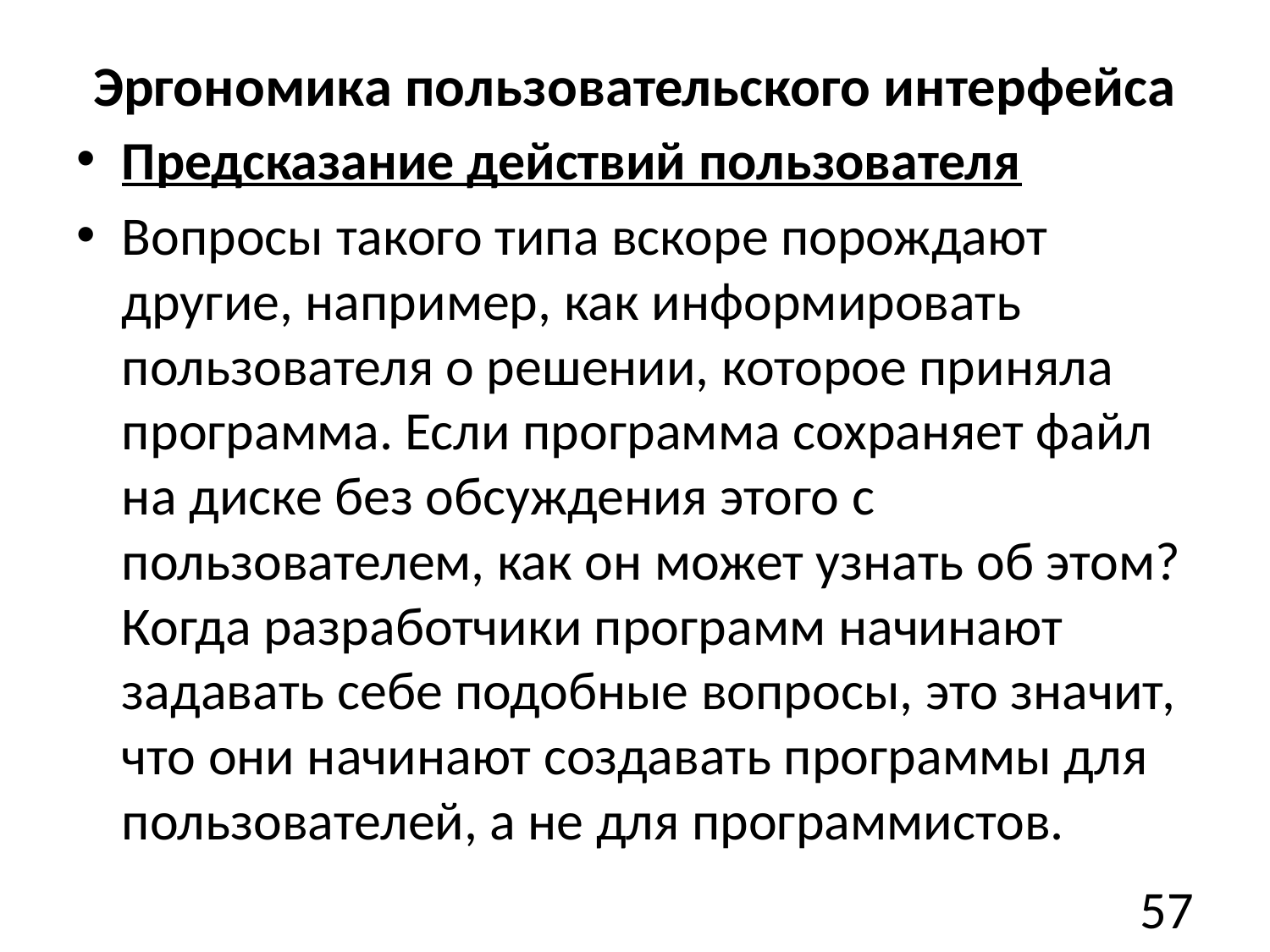

# Эргономика пользовательского интерфейса
Предсказание действий пользователя
Вопросы такого типа вскоре порождают другие, например, как информировать пользователя о решении, которое приняла программа. Если программа сохраняет файл на диске без обсуждения этого с пользователем, как он может узнать об этом? Когда разработчики программ начинают задавать себе подобные вопросы, это значит, что они начинают создавать программы для пользователей, а не для программистов.
57